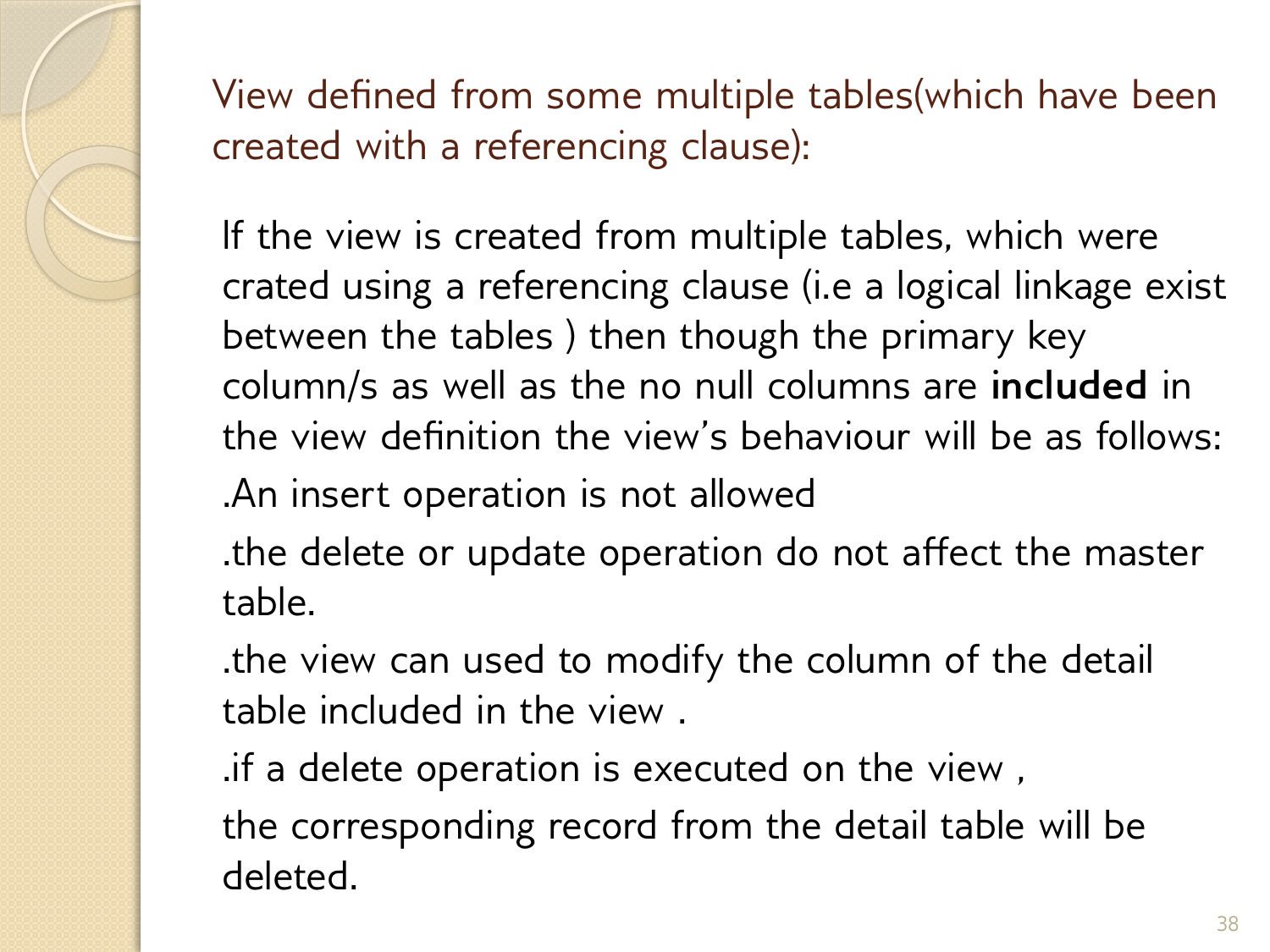

# View defined from some multiple tables(which have been created with a referencing clause):
If the view is created from multiple tables, which were crated using a referencing clause (i.e a logical linkage exist between the tables ) then though the primary key column/s as well as the no null columns are included in the view definition the view’s behaviour will be as follows:
.An insert operation is not allowed
.the delete or update operation do not affect the master table.
.the view can used to modify the column of the detail table included in the view .
.if a delete operation is executed on the view ,
the corresponding record from the detail table will be deleted.

38